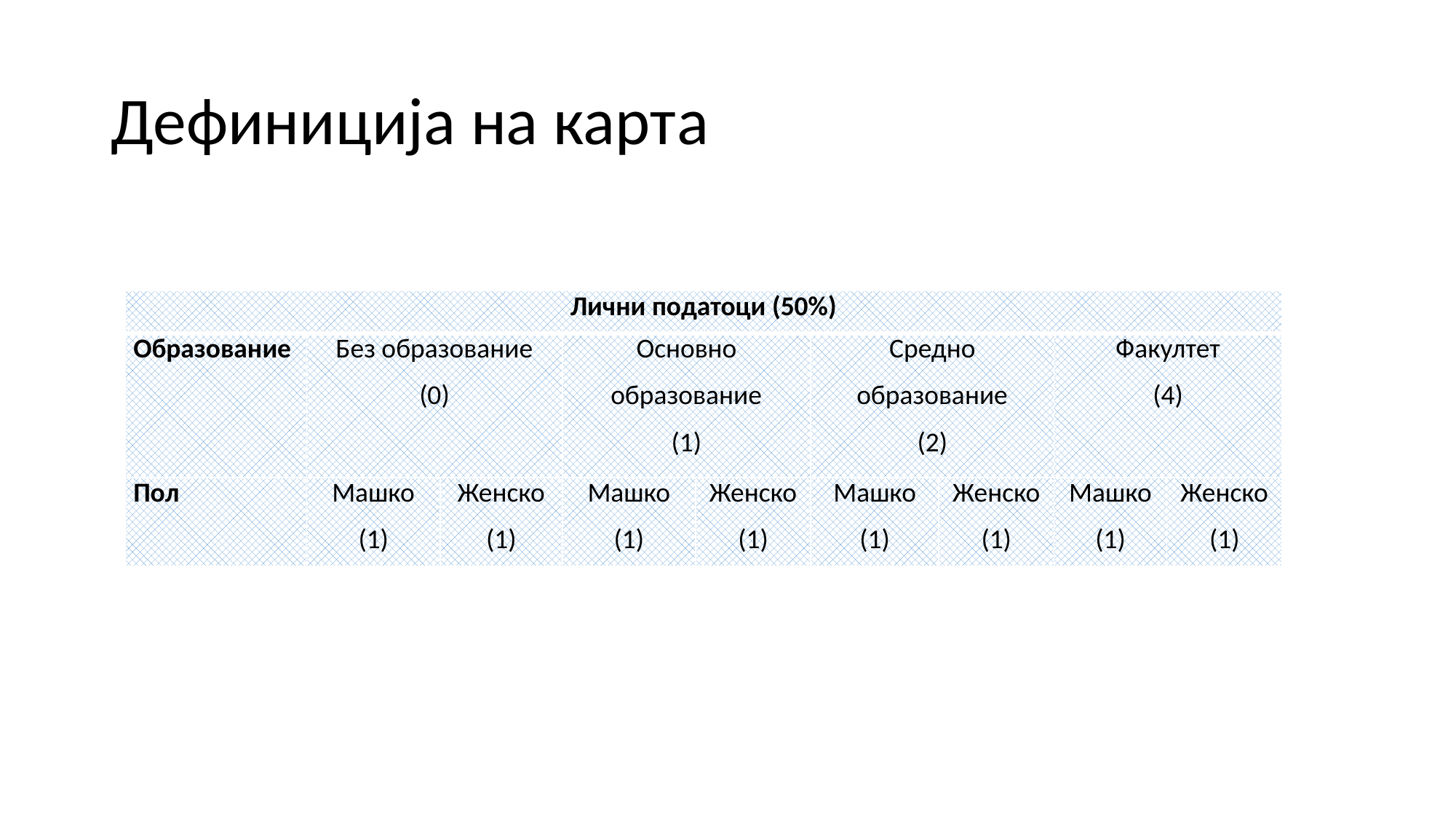

# Дефиниција на картa
| Лични податоци (50%) |  |  |  |  |  |  |  |  |
| --- | --- | --- | --- | --- | --- | --- | --- | --- |
| Образование | Без образование (0) |  | Основно образование (1) |  | Средно образование (2) |  | Факултет (4) |  |
| Пол | Машко (1) | Женско (1) | Машко (1) | Женско (1) | Машко (1) | Женско (1) | Машко (1) | Женско (1) |